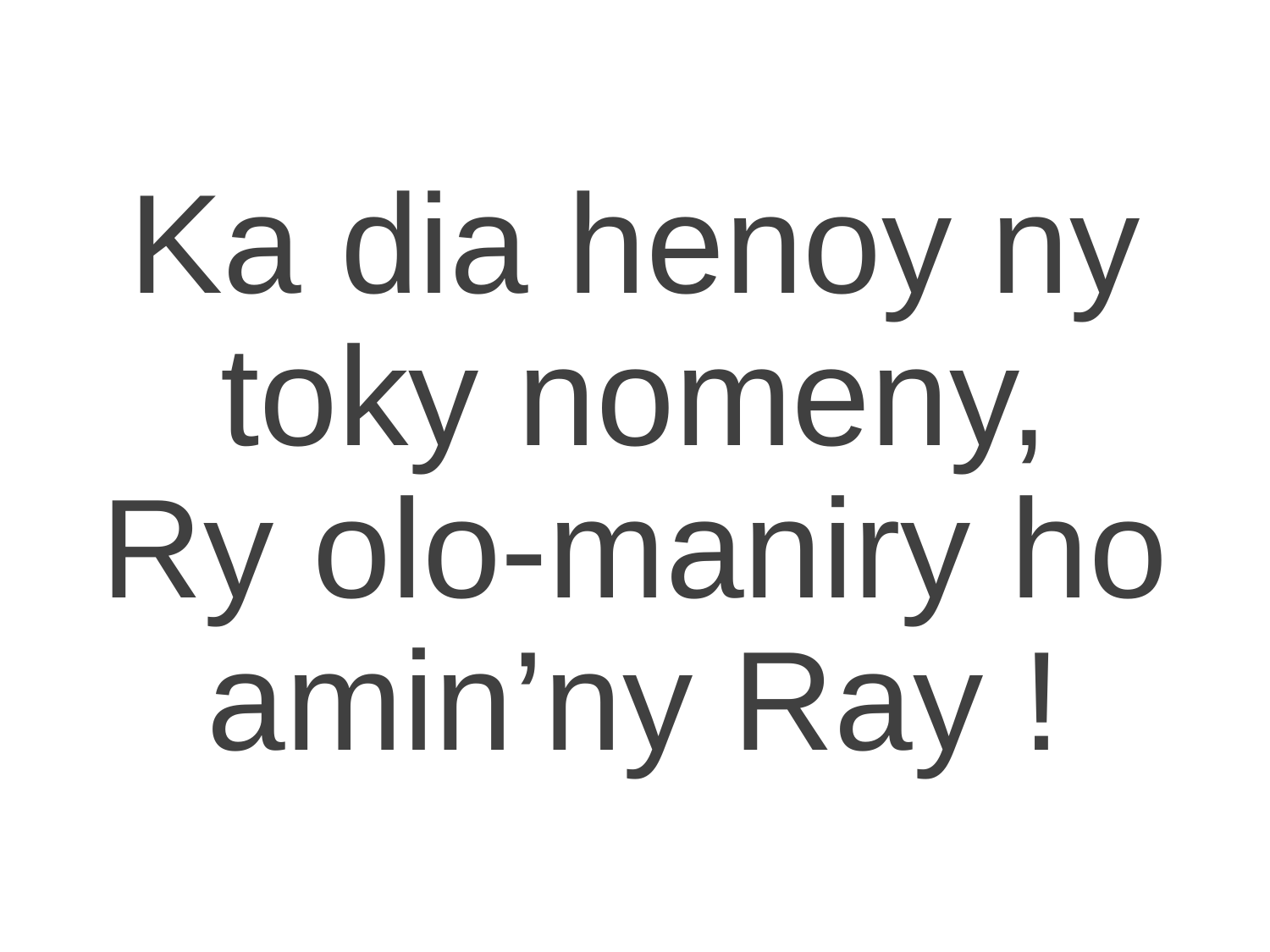

Ka dia henoy ny toky nomeny,
Ry olo-maniry ho amin’ny Ray !